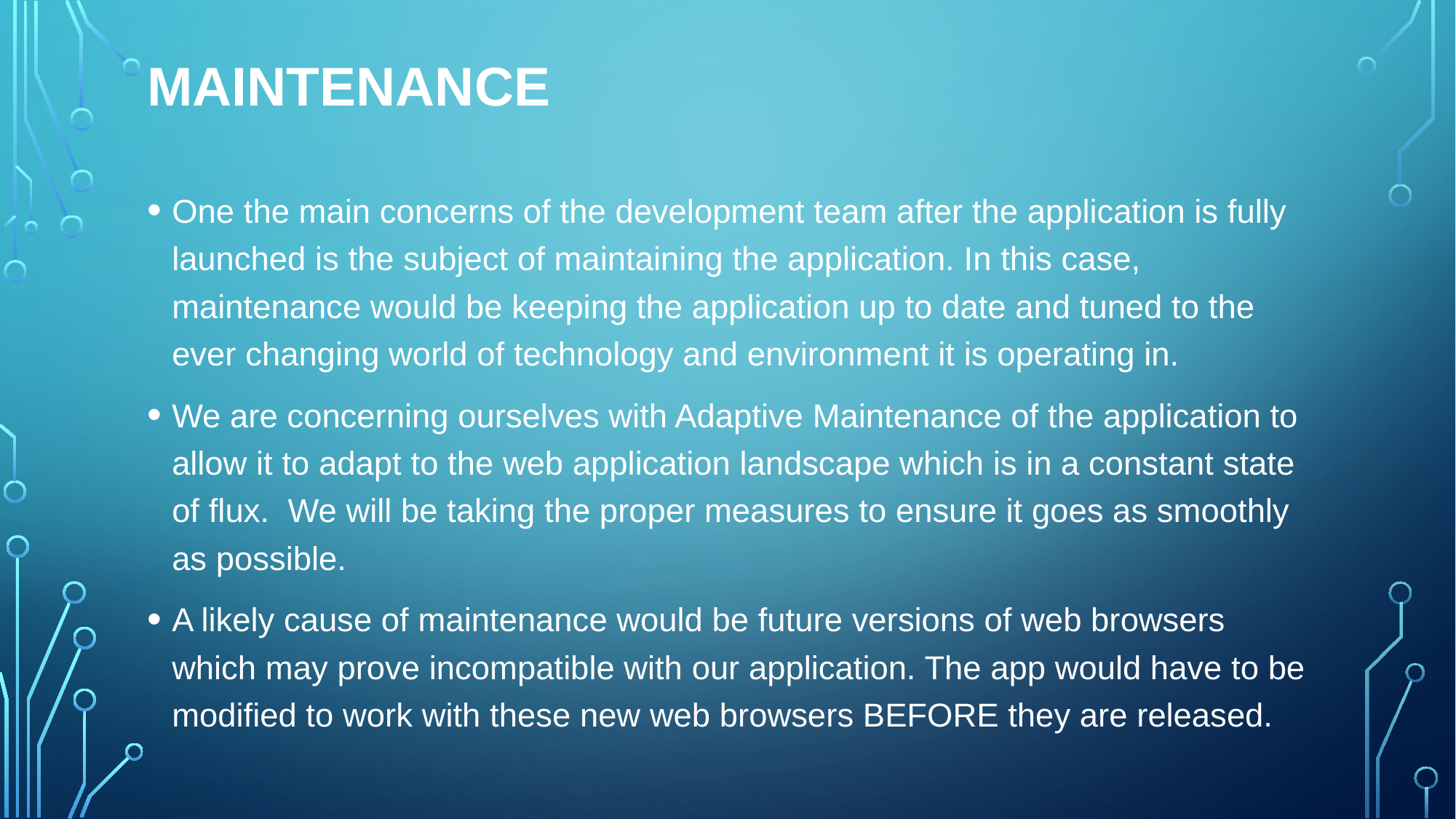

# Maintenance
One the main concerns of the development team after the application is fully launched is the subject of maintaining the application. In this case, maintenance would be keeping the application up to date and tuned to the ever changing world of technology and environment it is operating in.
We are concerning ourselves with Adaptive Maintenance of the application to allow it to adapt to the web application landscape which is in a constant state of flux.  We will be taking the proper measures to ensure it goes as smoothly as possible.
A likely cause of maintenance would be future versions of web browsers which may prove incompatible with our application. The app would have to be modified to work with these new web browsers BEFORE they are released.